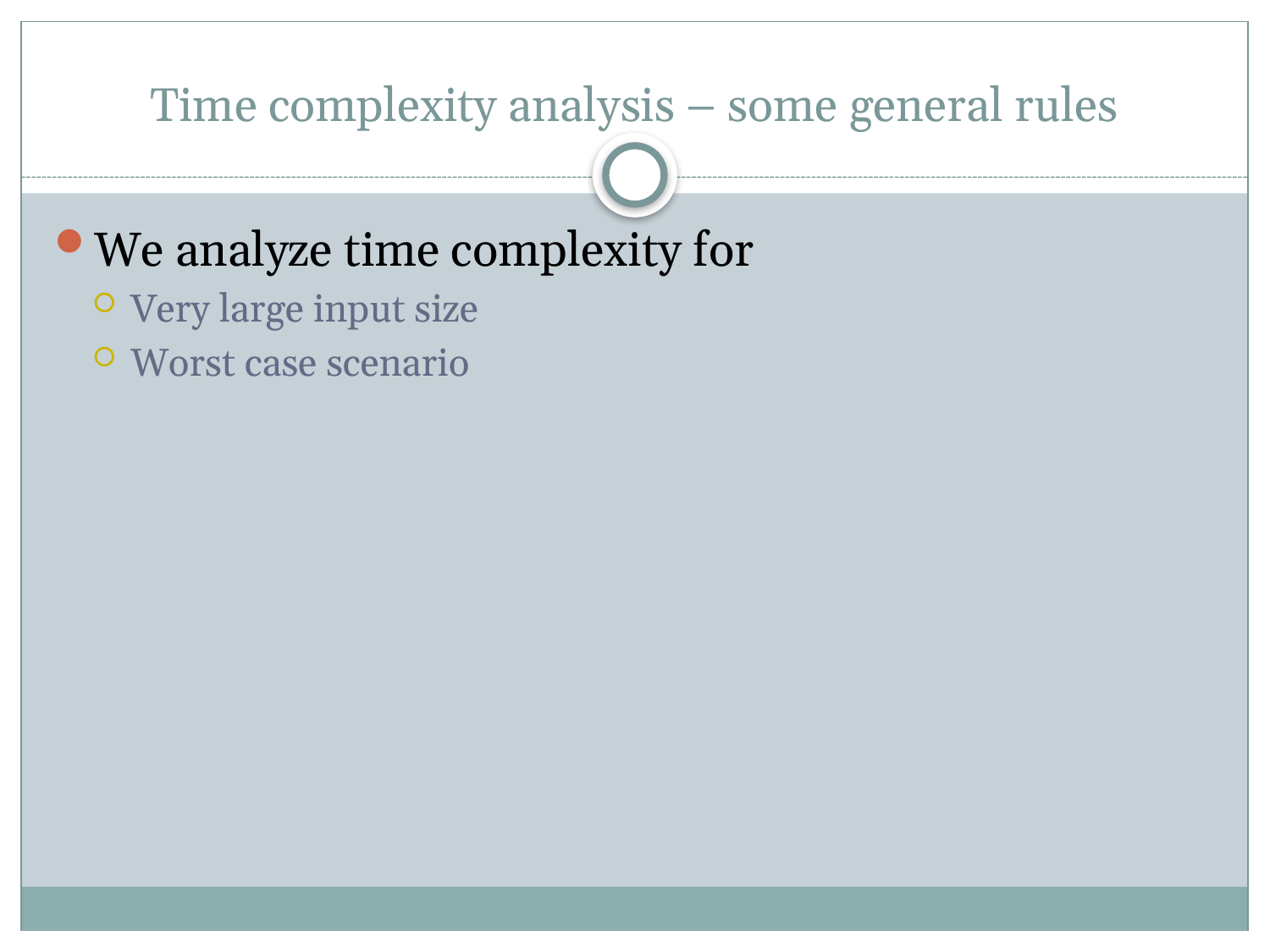

# Time complexity analysis – some general rules
We analyze time complexity for
Very large input size
Worst case scenario